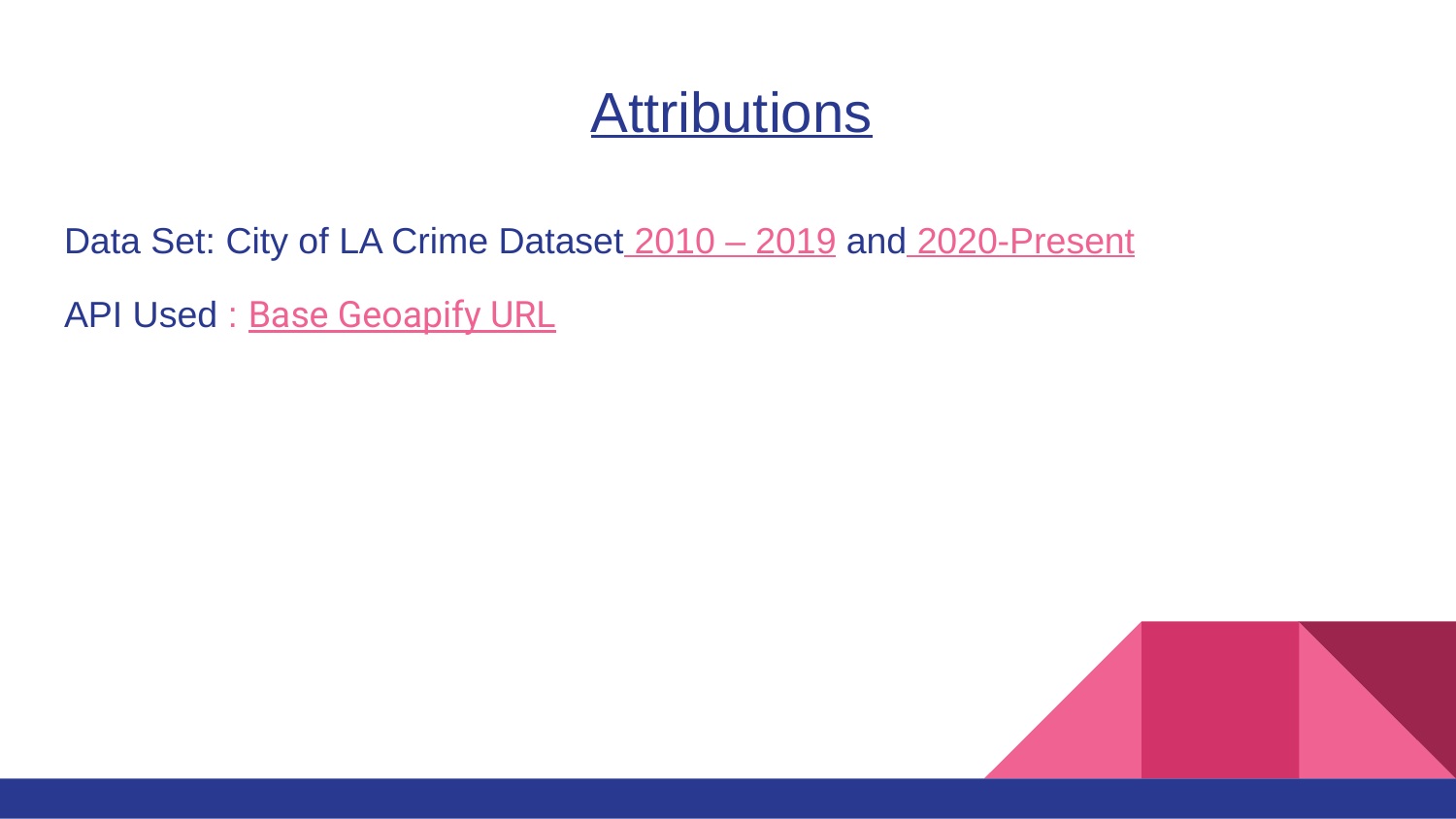

# Attributions
Data Set: City of LA Crime Dataset 2010 – 2019 and 2020-Present
API Used : Base Geoapify URL